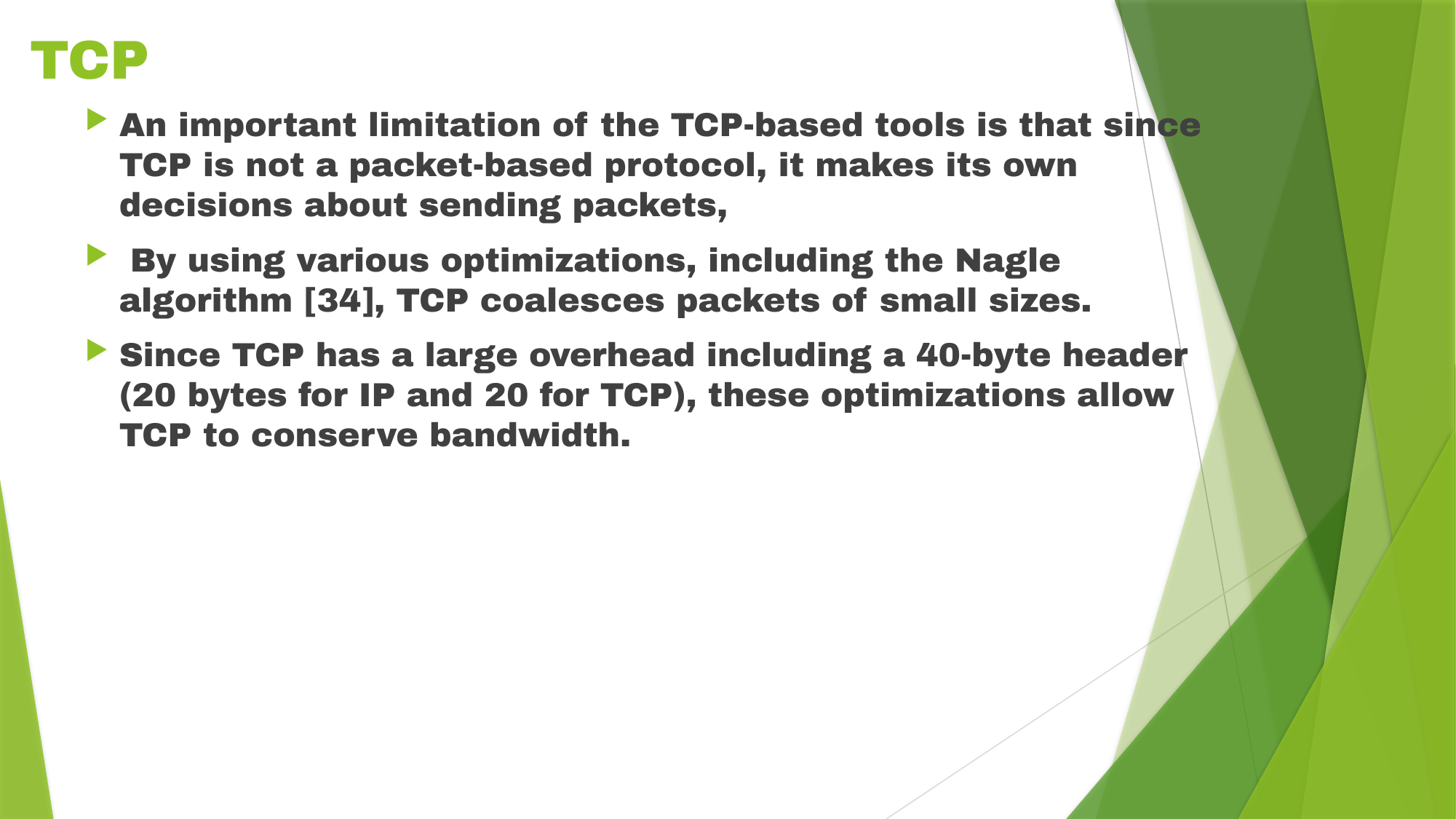

# TCP
An important limitation of the TCP-based tools is that since TCP is not a packet-based protocol, it makes its own decisions about sending packets,
 By using various optimizations, including the Nagle algorithm [34], TCP coalesces packets of small sizes.
Since TCP has a large overhead including a 40-byte header (20 bytes for IP and 20 for TCP), these optimizations allow TCP to conserve bandwidth.